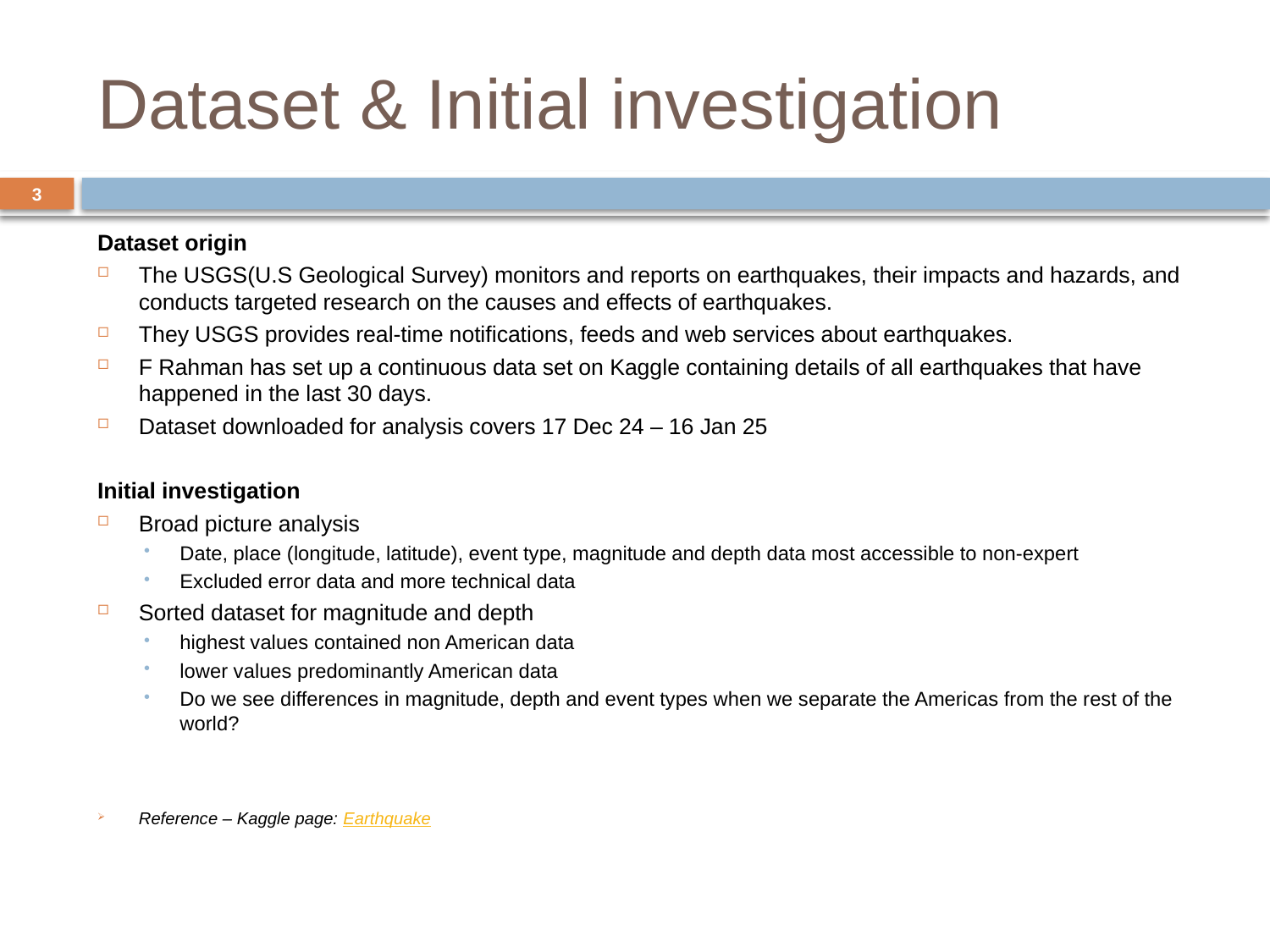

# Dataset & Initial investigation
3
Dataset origin
The USGS(U.S Geological Survey) monitors and reports on earthquakes, their impacts and hazards, and conducts targeted research on the causes and effects of earthquakes.
They USGS provides real-time notifications, feeds and web services about earthquakes.
F Rahman has set up a continuous data set on Kaggle containing details of all earthquakes that have happened in the last 30 days.
Dataset downloaded for analysis covers 17 Dec 24 – 16 Jan 25

Initial investigation
Broad picture analysis
Date, place (longitude, latitude), event type, magnitude and depth data most accessible to non-expert
Excluded error data and more technical data
Sorted dataset for magnitude and depth
highest values contained non American data
lower values predominantly American data
Do we see differences in magnitude, depth and event types when we separate the Americas from the rest of the world?

Reference – Kaggle page: Earthquake